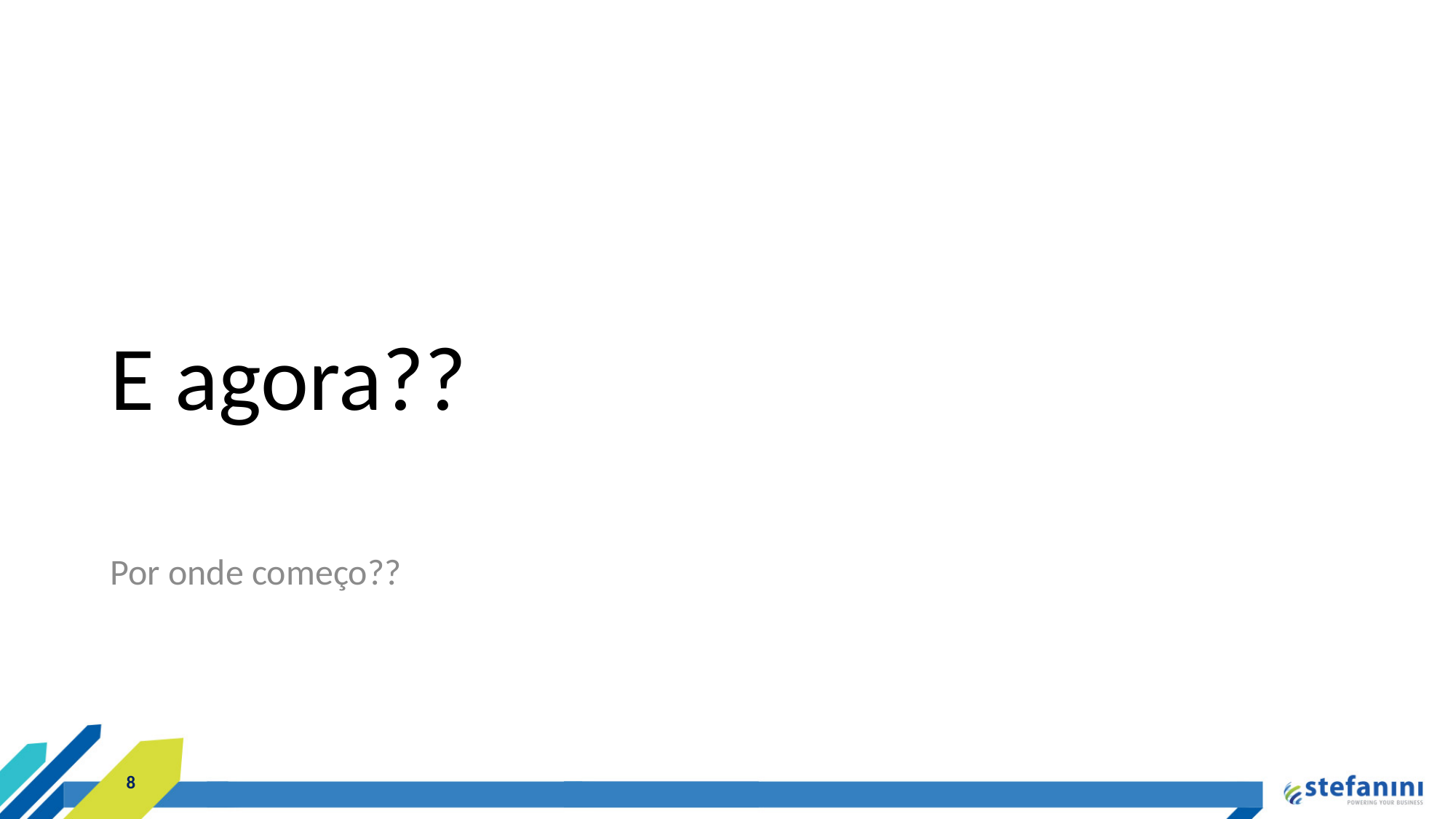

# E agora??
Por onde começo??
8